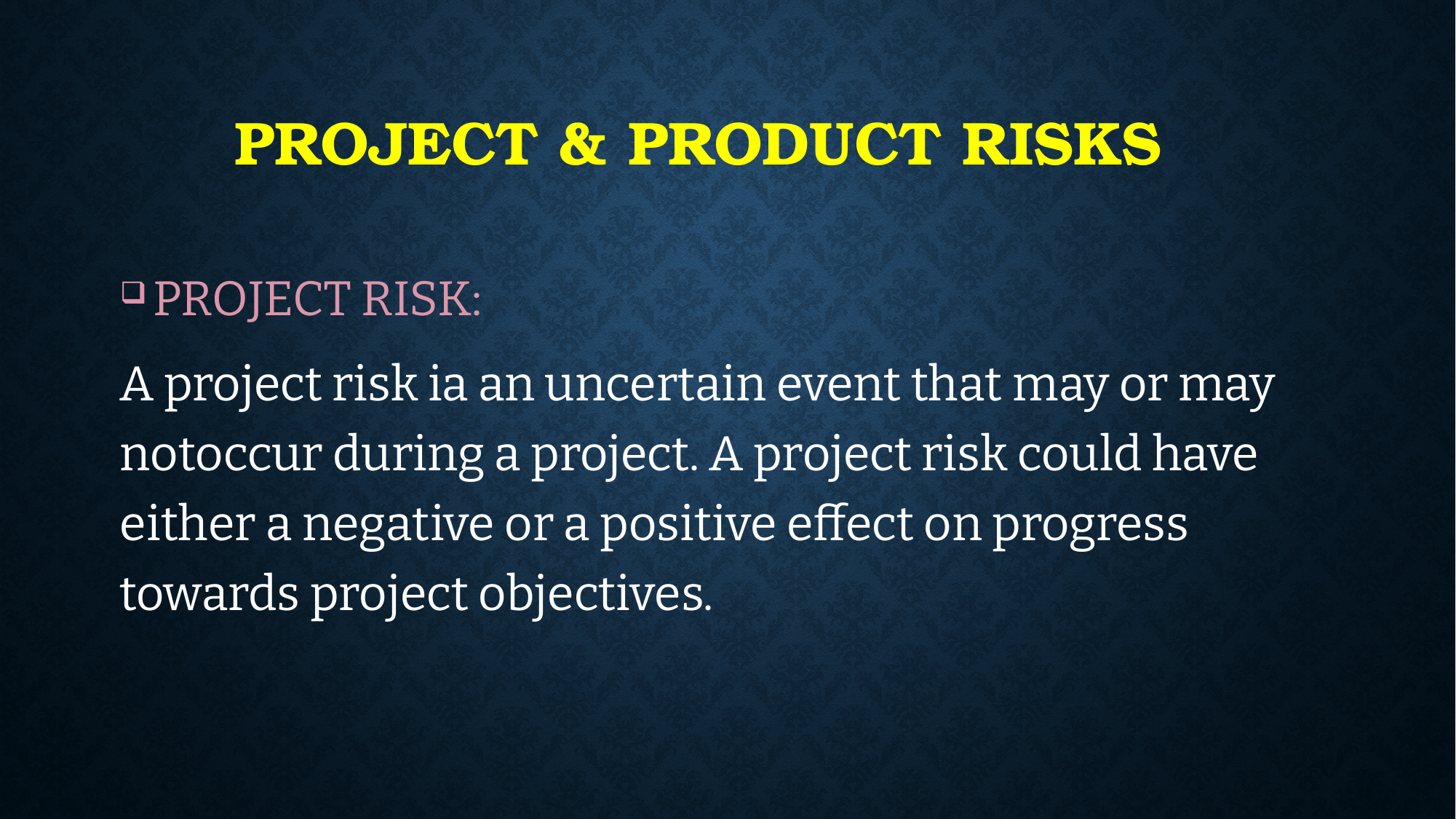

# PROJECT & PRODUCT RISKS
 PROJECT RISK:
A project risk ia an uncertain event that may or may notoccur during a project. A project risk could have either a negative or a positive effect on progress  towards project objectives.